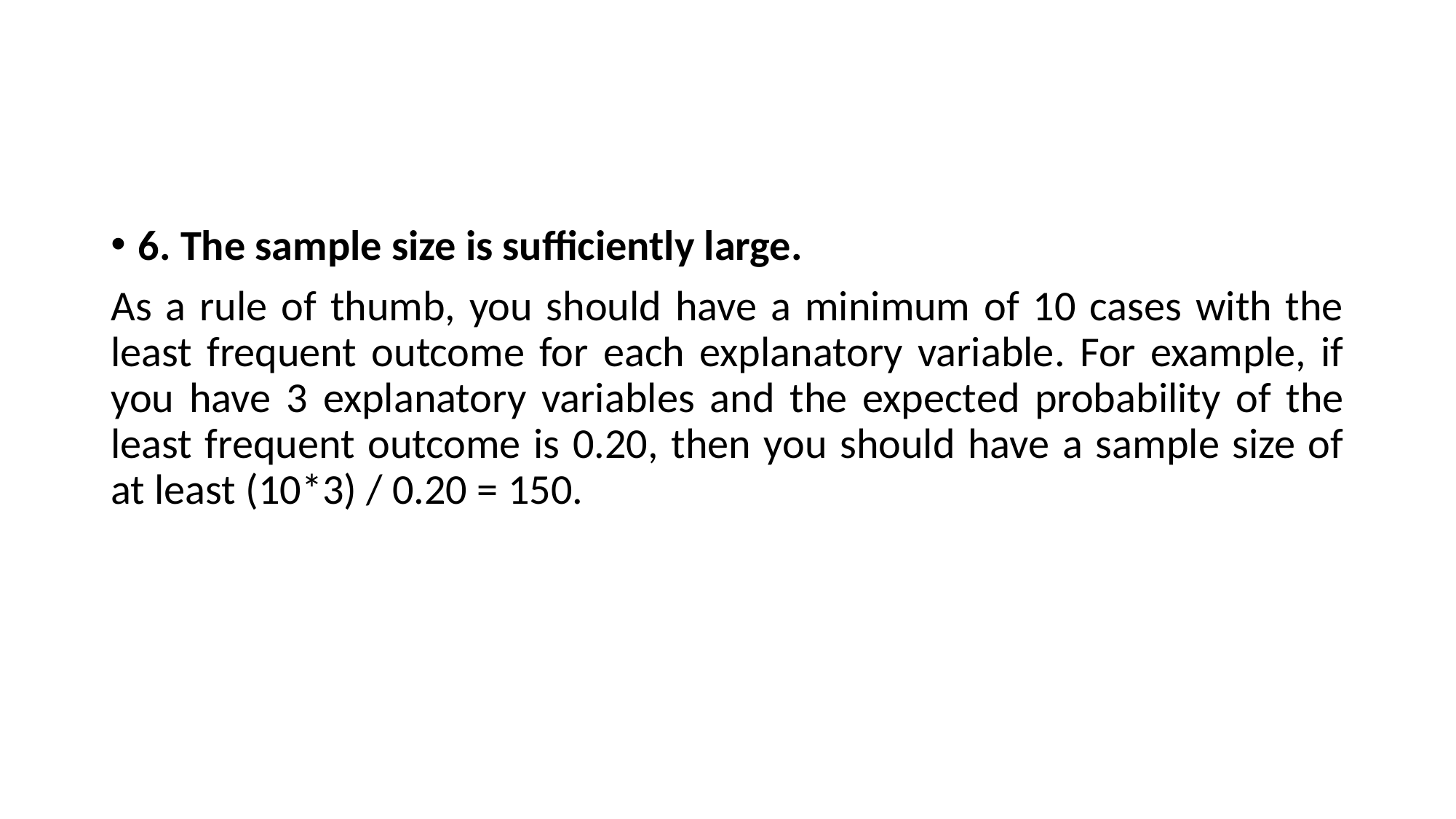

#
6. The sample size is sufficiently large.
As a rule of thumb, you should have a minimum of 10 cases with the least frequent outcome for each explanatory variable. For example, if you have 3 explanatory variables and the expected probability of the least frequent outcome is 0.20, then you should have a sample size of at least (10*3) / 0.20 = 150.